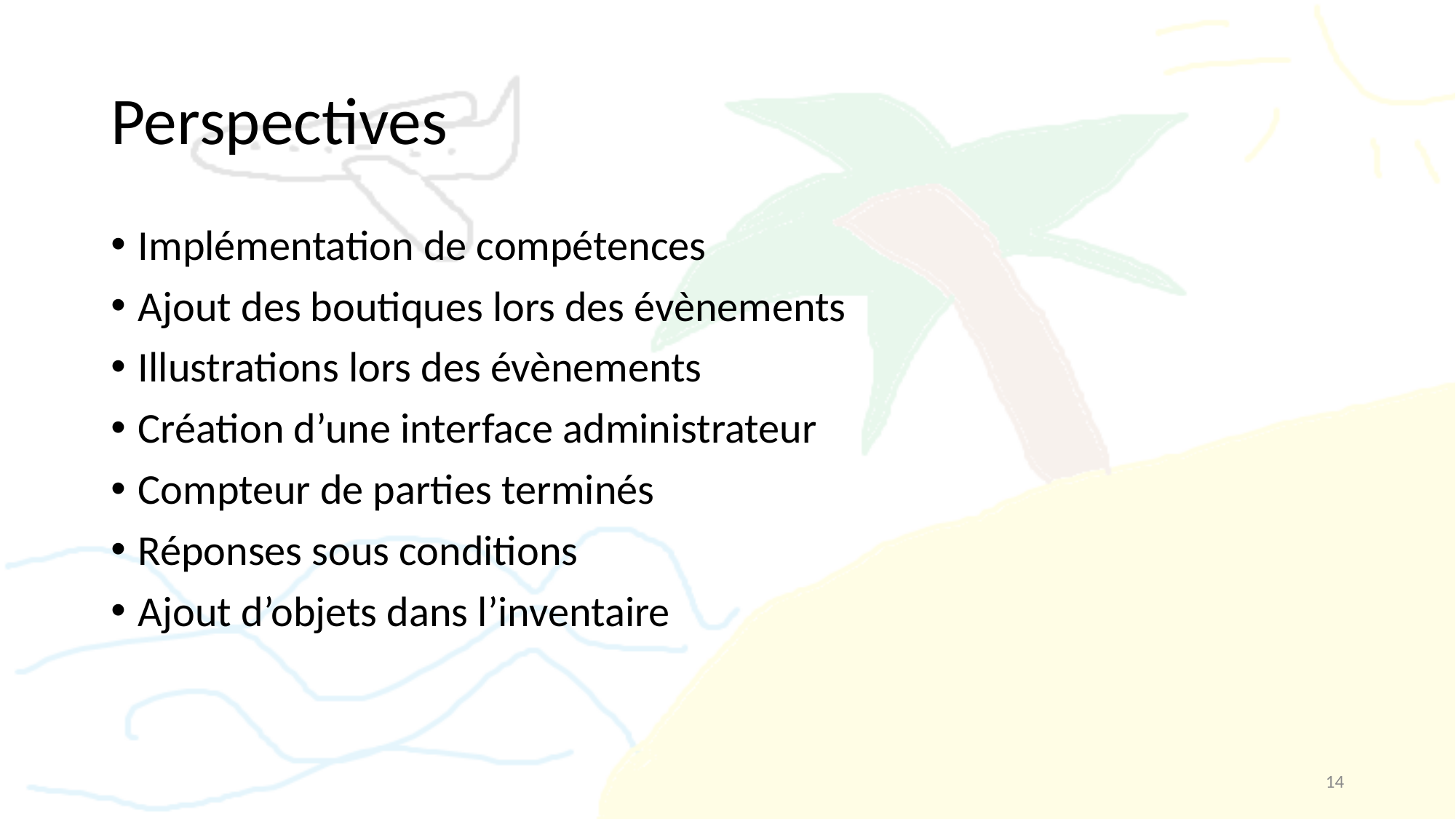

# Perspectives
Implémentation de compétences
Ajout des boutiques lors des évènements
Illustrations lors des évènements
Création d’une interface administrateur
Compteur de parties terminés
Réponses sous conditions
Ajout d’objets dans l’inventaire
14